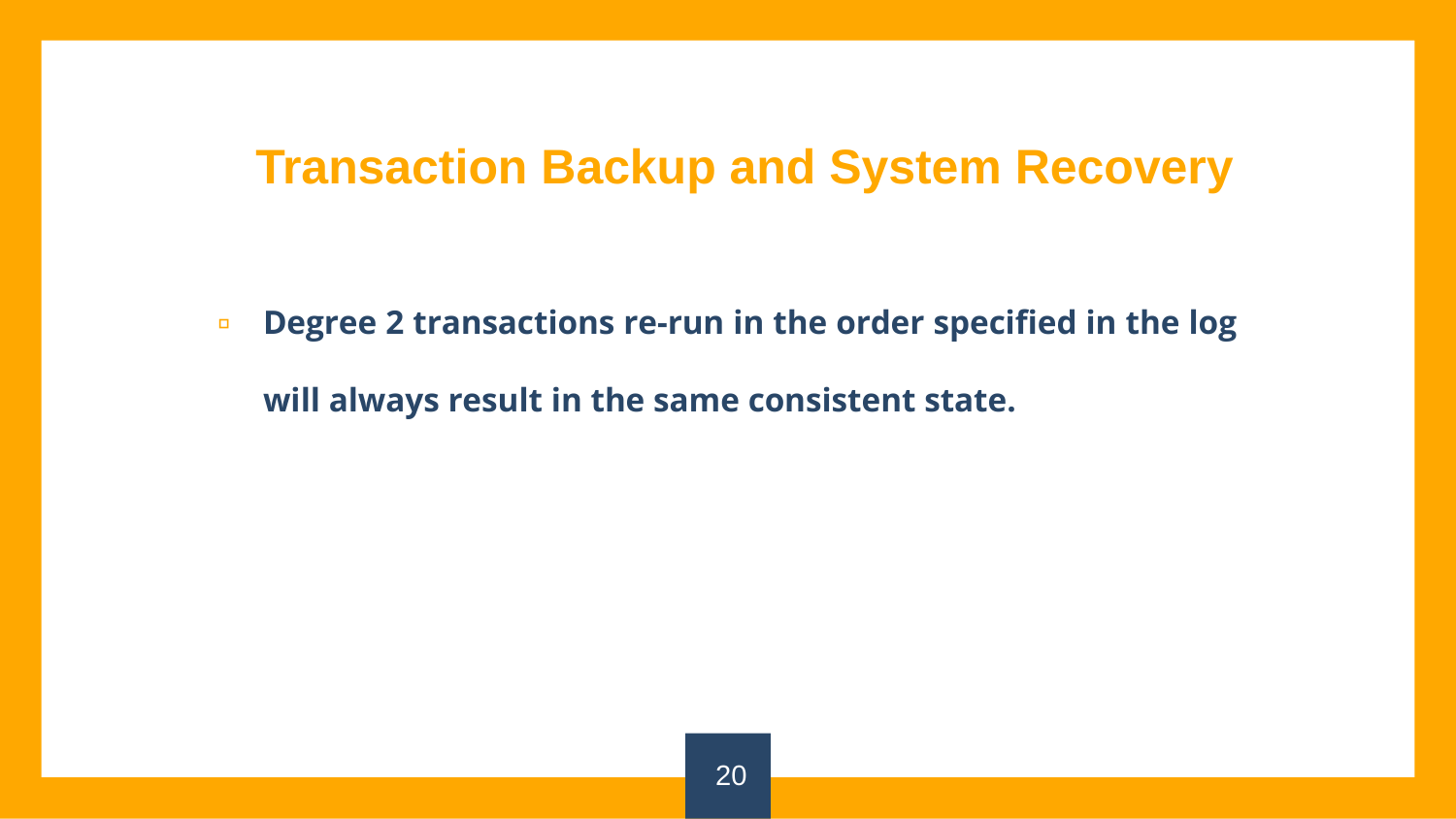

Transaction Backup and System Recovery

Degree 2 transactions re-run in the order specified in the log will always result in the same consistent state.
20